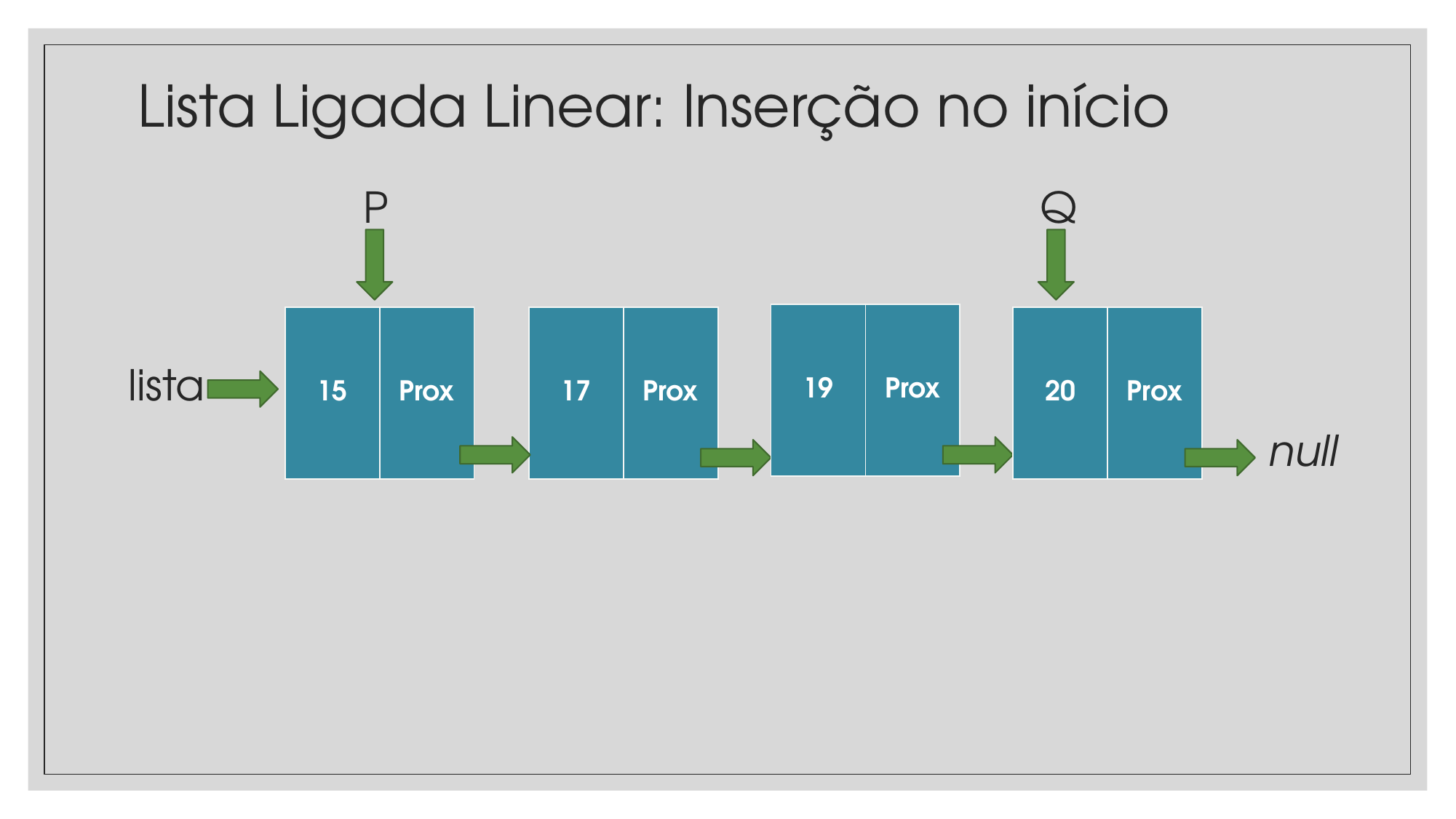

# Lista Ligada Linear: Inserção no início
P
Q

| 19 | Prox |
| --- | --- |
| 15 | Prox |
| --- | --- |
| 17 | Prox |
| --- | --- |
| 20 | Prox |
| --- | --- |
lista

null